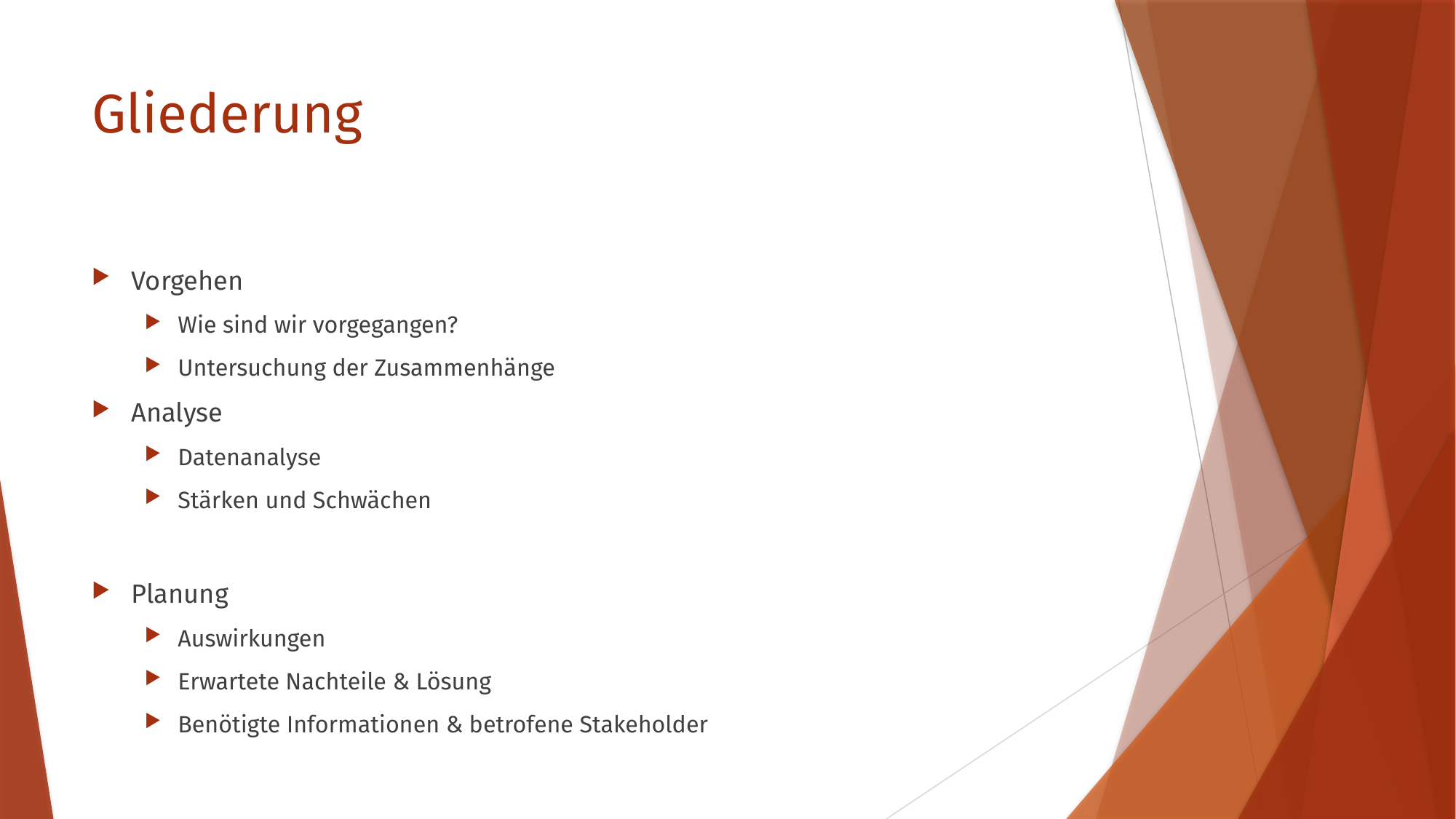

# Gliederung
Vorgehen
Wie sind wir vorgegangen?
Untersuchung der Zusammenhänge
Analyse
Datenanalyse
Stärken und Schwächen

Planung
Auswirkungen
Erwartete Nachteile & Lösung
Benötigte Informationen & betrofene Stakeholder